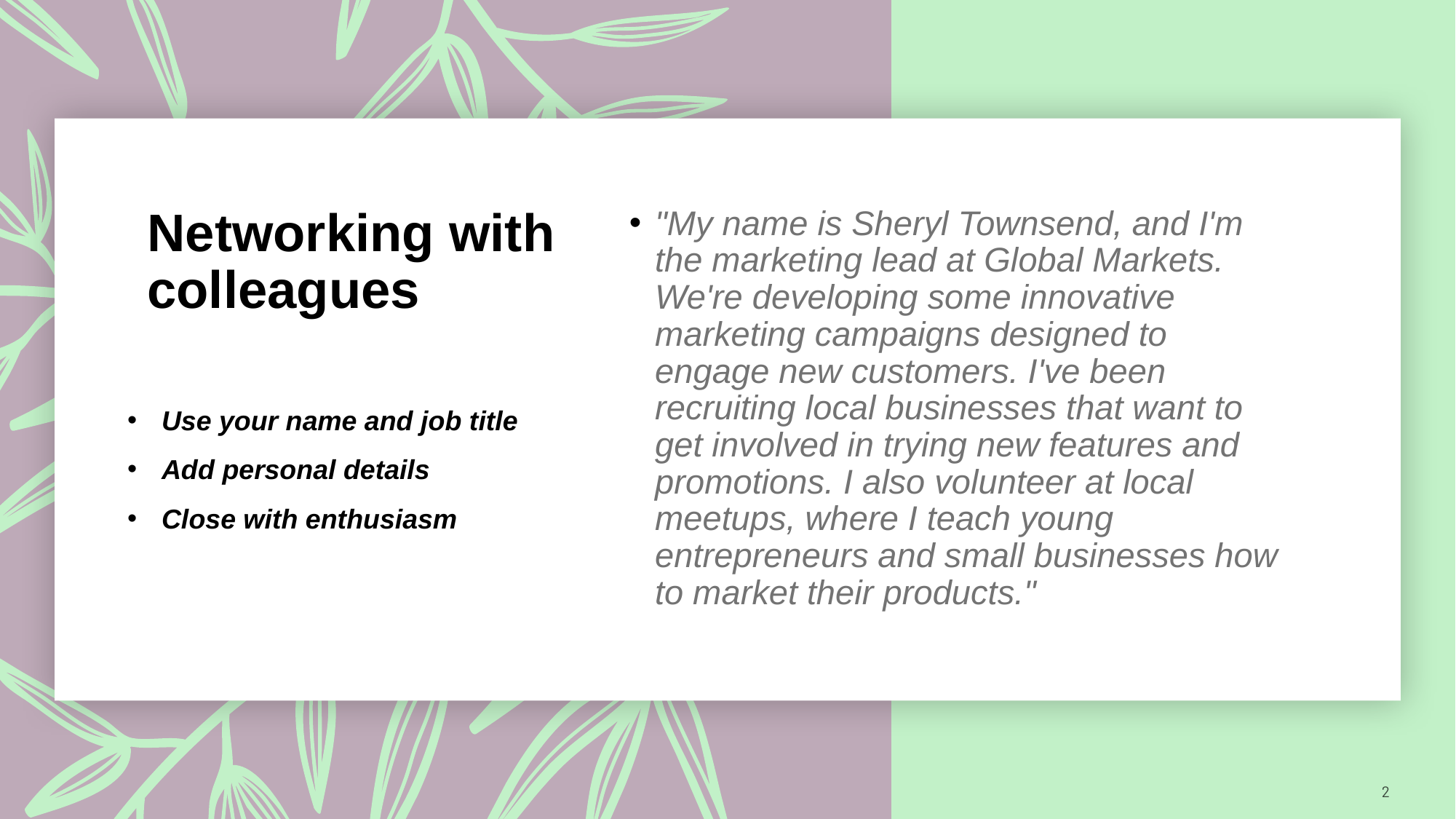

# Networking with colleagues
"My name is Sheryl Townsend, and I'm the marketing lead at Global Markets. We're developing some innovative marketing campaigns designed to engage new customers. I've been recruiting local businesses that want to get involved in trying new features and promotions. I also volunteer at local meetups, where I teach young entrepreneurs and small businesses how to market their products."
Use your name and job title
Add personal details
Close with enthusiasm
2